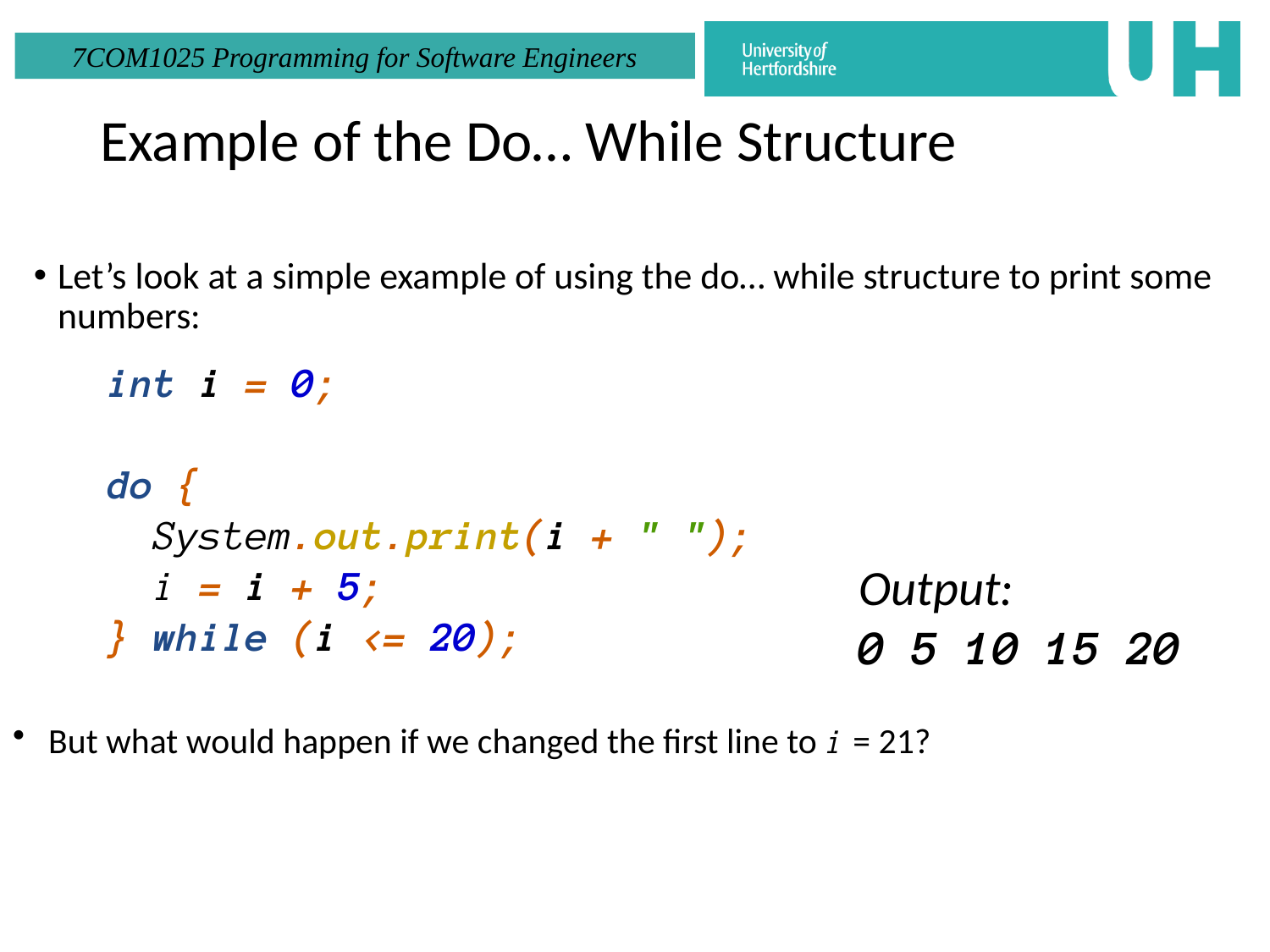

# Example of the Do… While Structure
Let’s look at a simple example of using the do… while structure to print some numbers:
int i = 0;

do {
  System.out.print(i + " ");
  i = i + 5;
} while (i <= 20);
Output:
0 5 10 15 20
But what would happen if we changed the first line to i = 21?